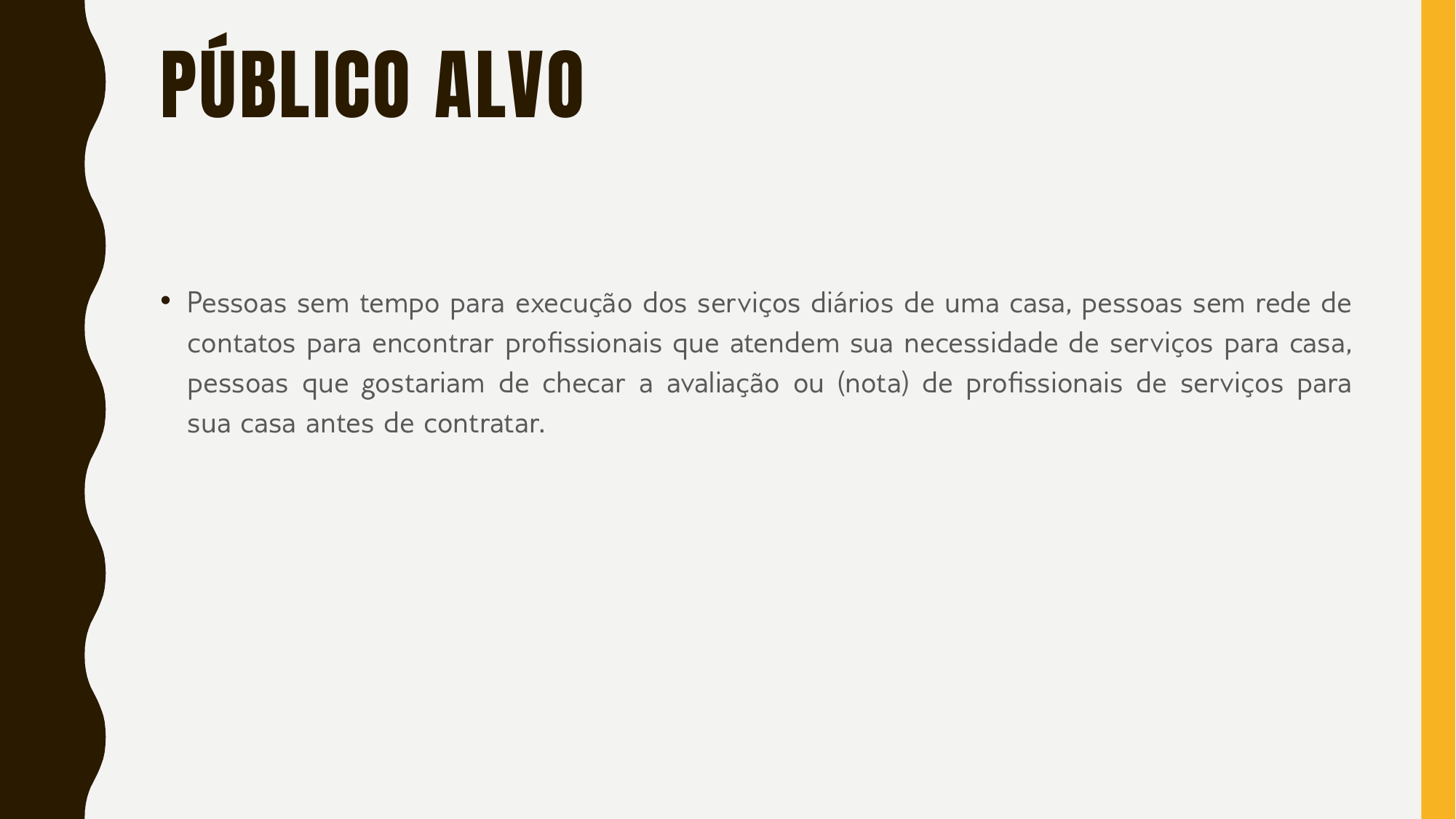

# Público Alvo
Pessoas sem tempo para execução dos serviços diários de uma casa, pessoas sem rede de contatos para encontrar profissionais que atendem sua necessidade de serviços para casa, pessoas que gostariam de checar a avaliação ou (nota) de profissionais de serviços para sua casa antes de contratar.